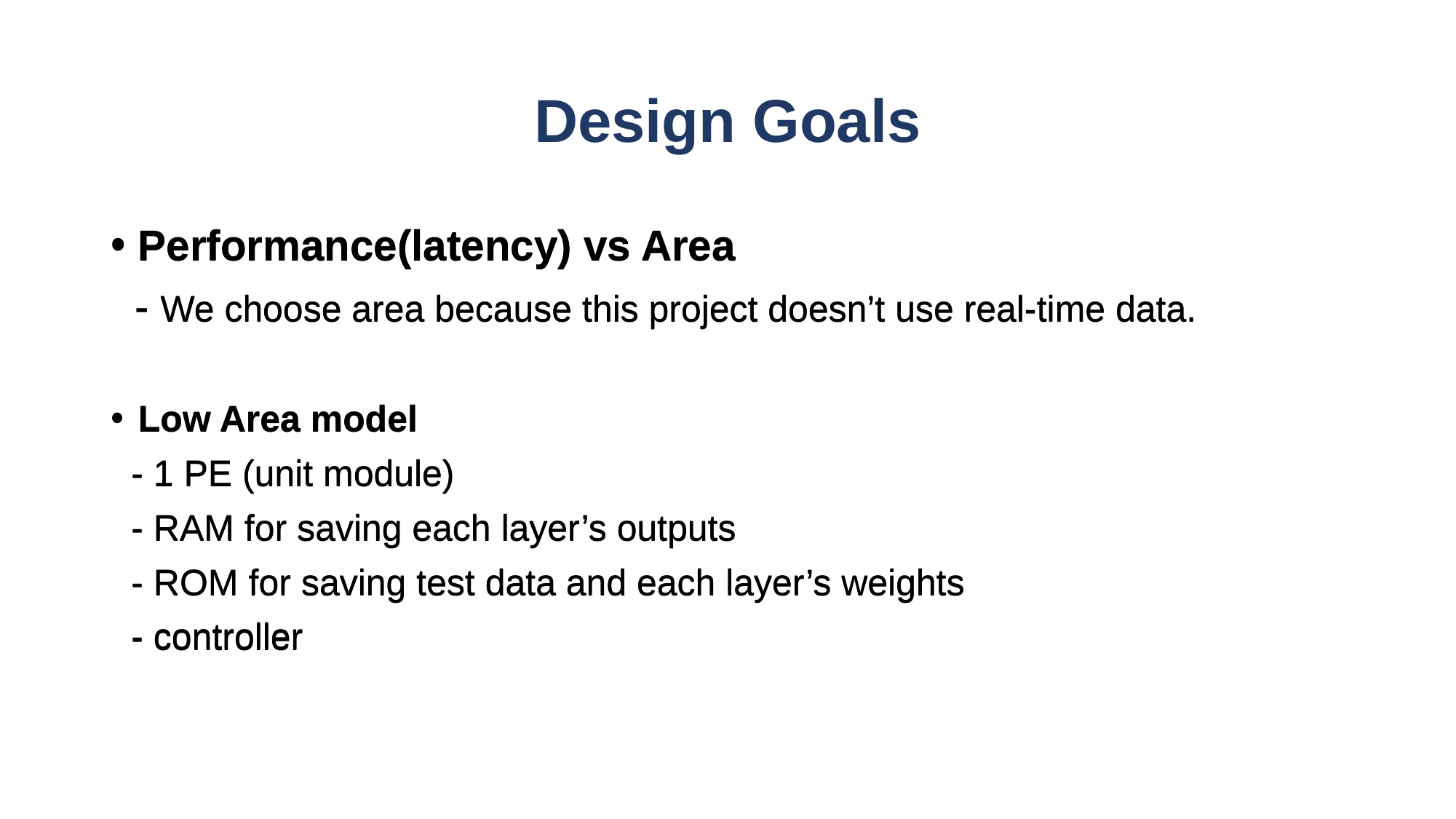

# Design Goals
Performance(latency) vs Area
  - We choose area because this project doesn’t use real-time data.

Low Area model
  - 1 PE (unit module)
  - RAM for saving each layer’s outputs
  - ROM for saving test data and each layer’s weights
  - controller
Performance(latency) vs Area
  - We choose area because this project doesn’t use real-time data.

Low Area model
  - 1 PE (unit module)
  - RAM for saving each layer’s outputs
  - ROM for saving test data and each layer’s weights
  - controller